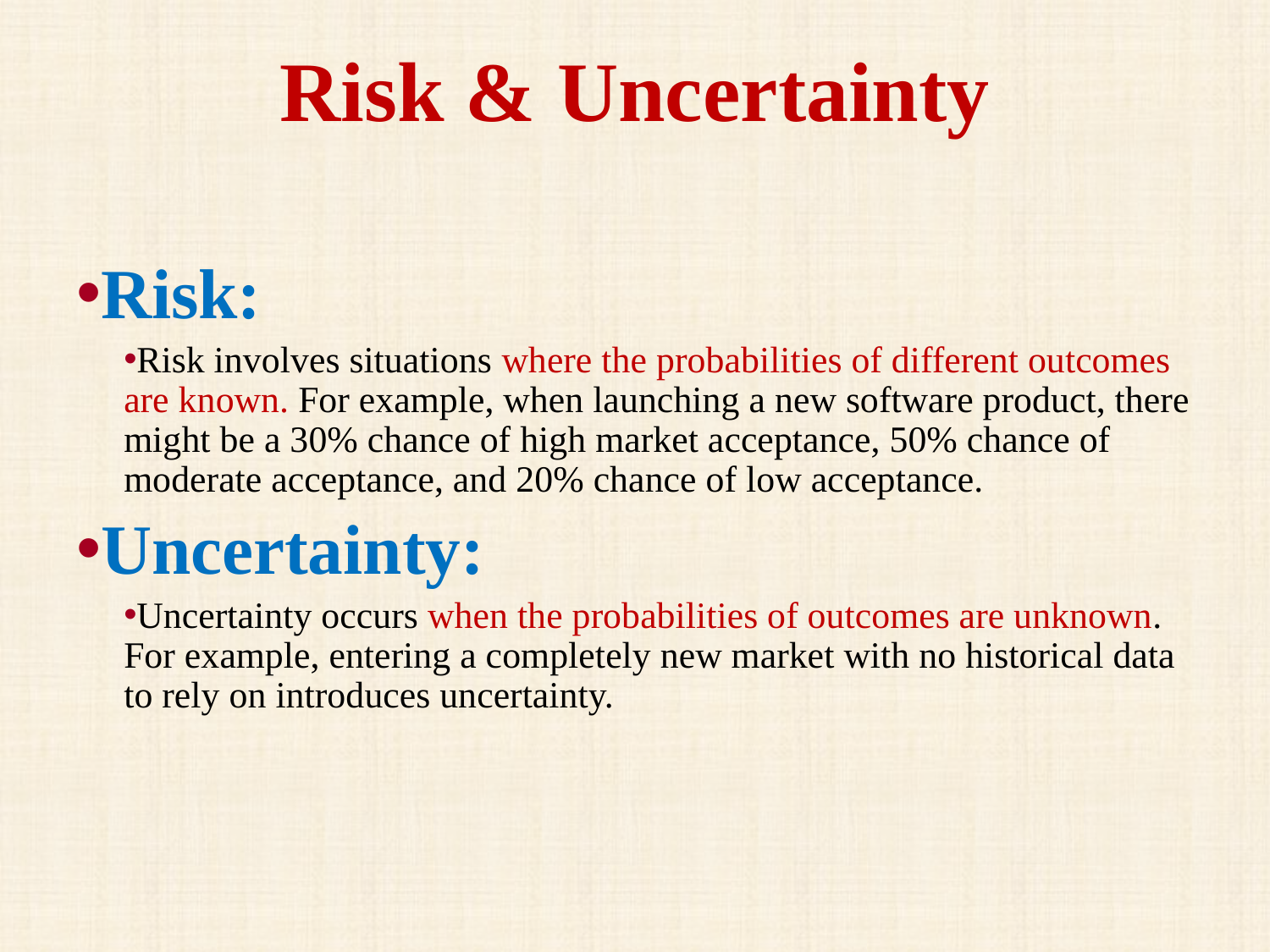

Risk & Uncertainty

Risk:
Risk involves situations where the probabilities of different outcomes are known. For example, when launching a new software product, there might be a 30% chance of high market acceptance, 50% chance of moderate acceptance, and 20% chance of low acceptance.
Uncertainty:
Uncertainty occurs when the probabilities of outcomes are unknown. For example, entering a completely new market with no historical data to rely on introduces uncertainty.